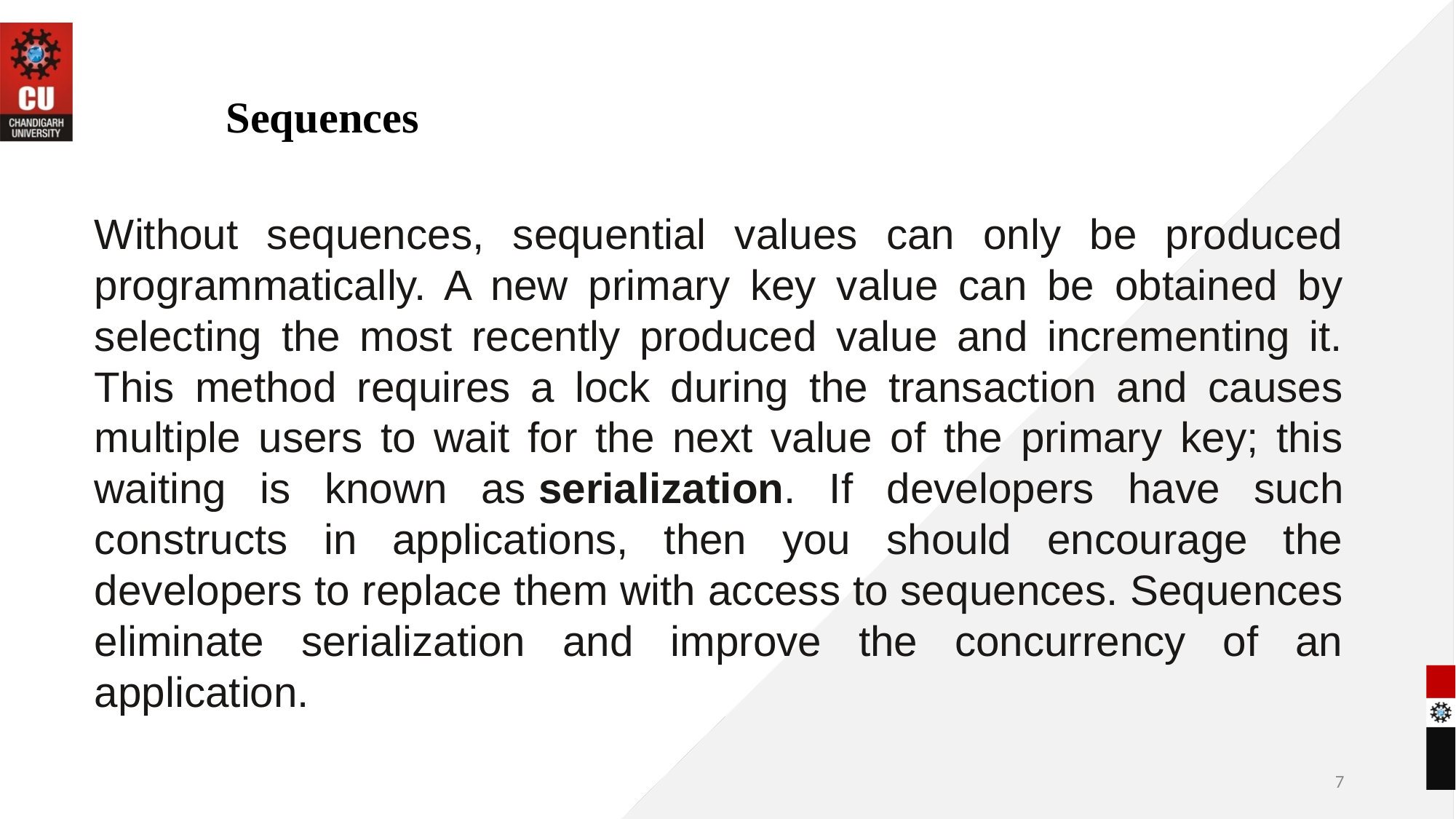

# Sequences
Without sequences, sequential values can only be produced programmatically. A new primary key value can be obtained by selecting the most recently produced value and incrementing it. This method requires a lock during the transaction and causes multiple users to wait for the next value of the primary key; this waiting is known as serialization. If developers have such constructs in applications, then you should encourage the developers to replace them with access to sequences. Sequences eliminate serialization and improve the concurrency of an application.
7